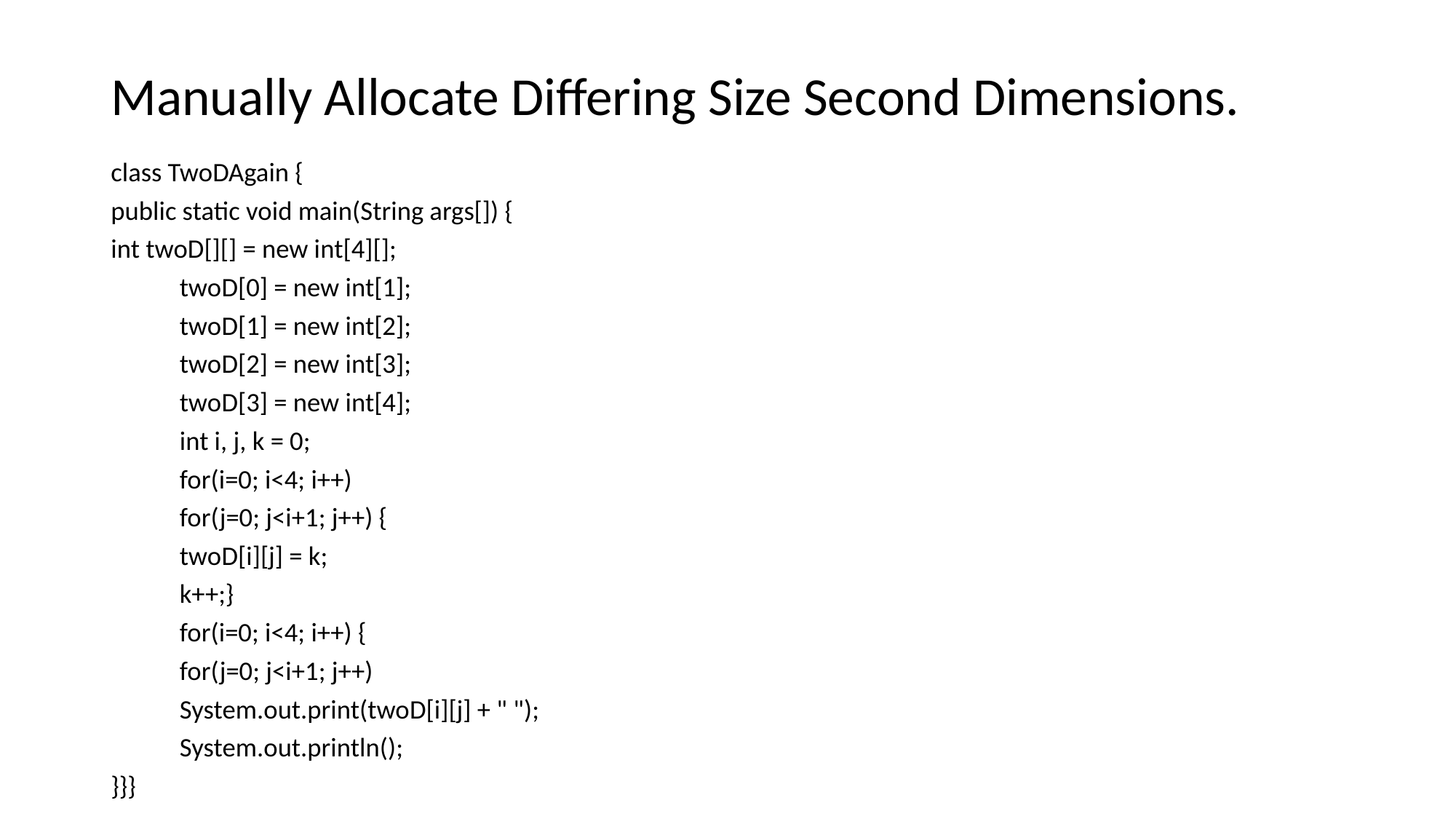

# Manually Allocate Differing Size Second Dimensions.
class TwoDAgain {
public static void main(String args[]) {
int twoD[][] = new int[4][];
	twoD[0] = new int[1];
	twoD[1] = new int[2];
	twoD[2] = new int[3];
	twoD[3] = new int[4];
	int i, j, k = 0;
	for(i=0; i<4; i++)
		for(j=0; j<i+1; j++) {
		twoD[i][j] = k;
		k++;}
	for(i=0; i<4; i++) {
		for(j=0; j<i+1; j++)
		System.out.print(twoD[i][j] + " ");
	System.out.println();
}}}